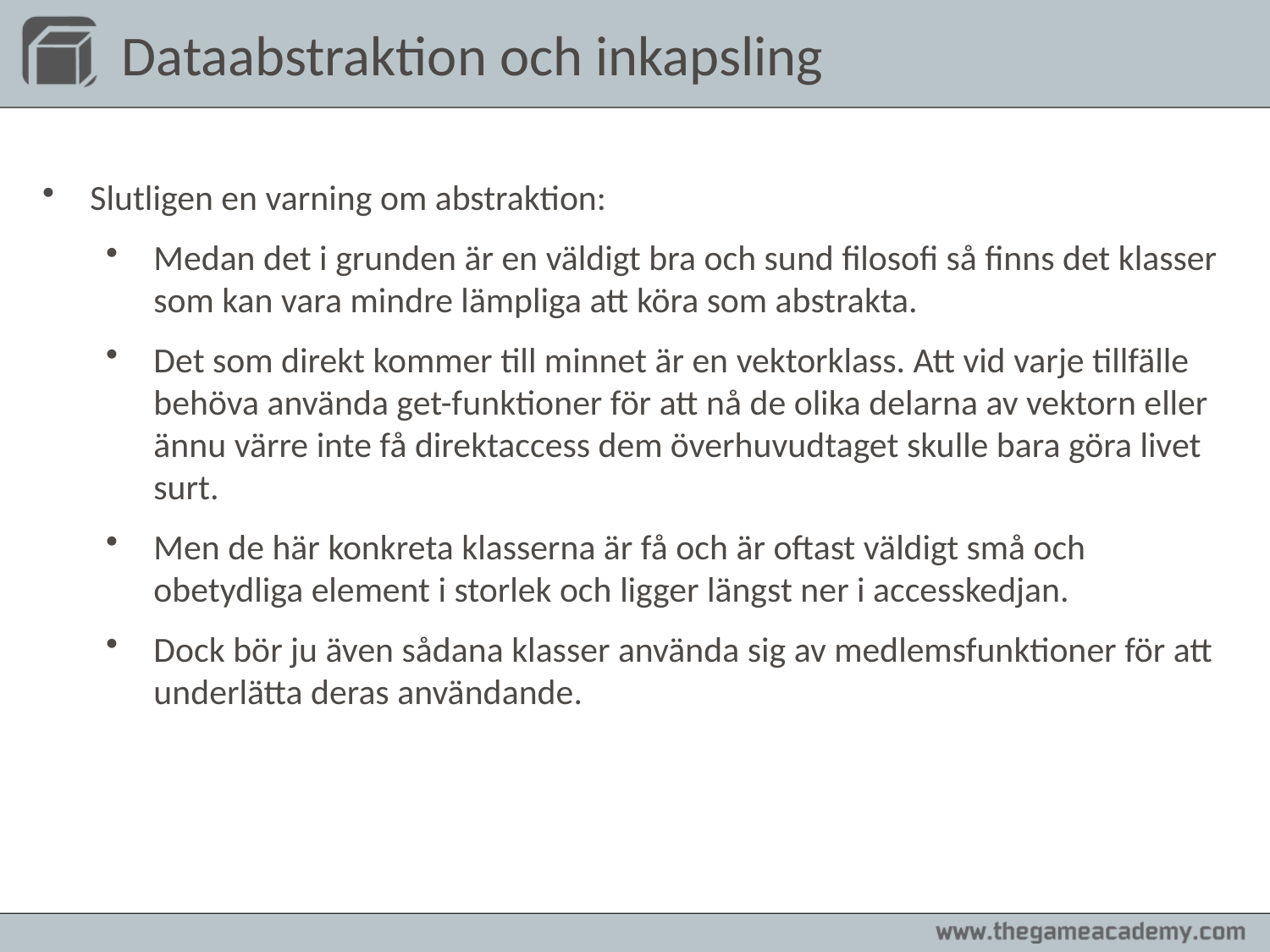

# Dataabstraktion och inkapsling

Slutligen en varning om abstraktion:
Medan det i grunden är en väldigt bra och sund filosofi så finns det klasser som kan vara mindre lämpliga att köra som abstrakta.
Det som direkt kommer till minnet är en vektorklass. Att vid varje tillfälle behöva använda get-funktioner för att nå de olika delarna av vektorn eller ännu värre inte få direktaccess dem överhuvudtaget skulle bara göra livet surt.
Men de här konkreta klasserna är få och är oftast väldigt små och obetydliga element i storlek och ligger längst ner i accesskedjan.
Dock bör ju även sådana klasser använda sig av medlemsfunktioner för att underlätta deras användande.